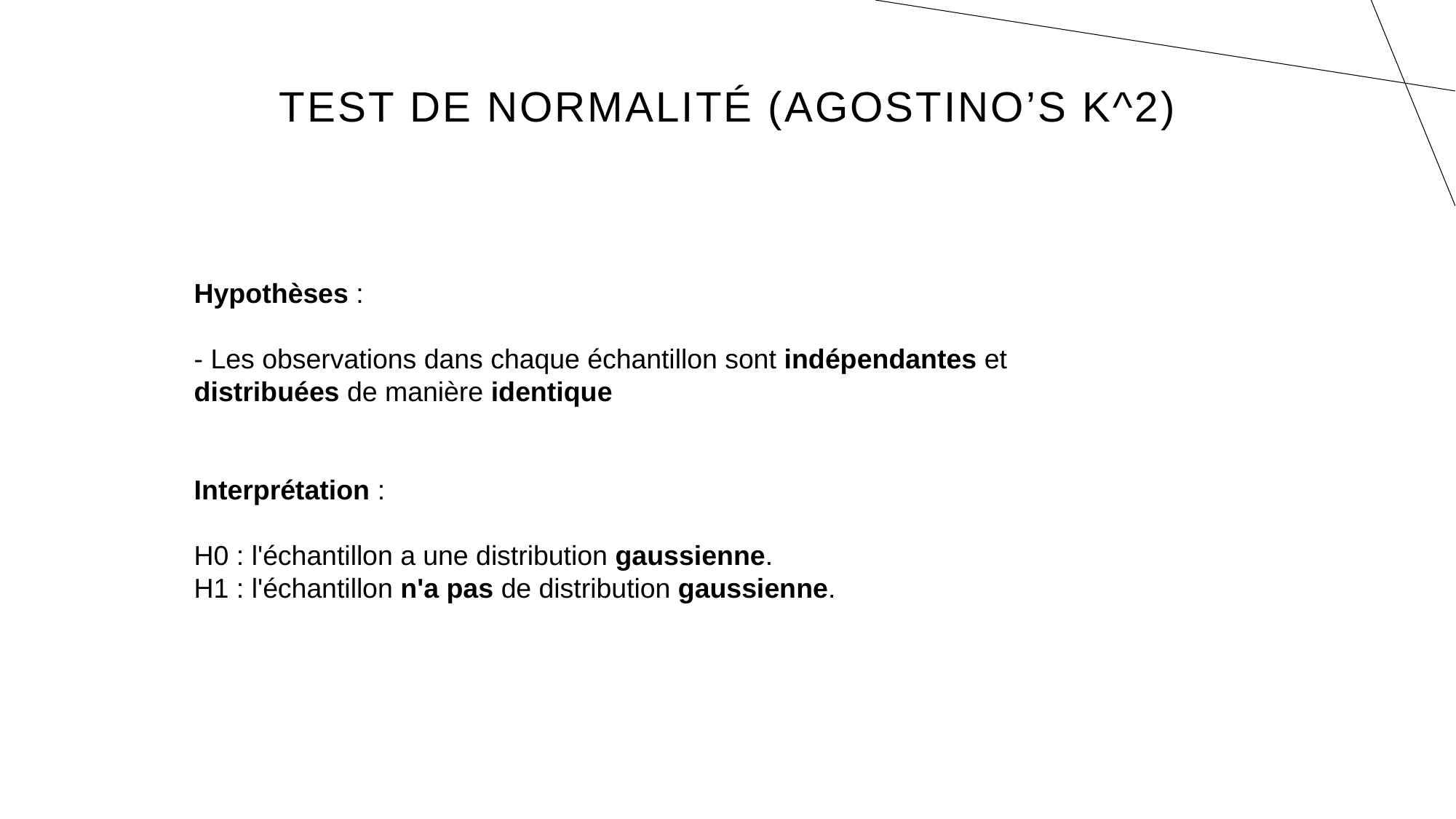

# Test de normalité (Agostino’s K^2)
Hypothèses :

- Les observations dans chaque échantillon sont indépendantes et distribuées de manière identique

Interprétation :

H0 : l'échantillon a une distribution gaussienne.
H1 : l'échantillon n'a pas de distribution gaussienne.